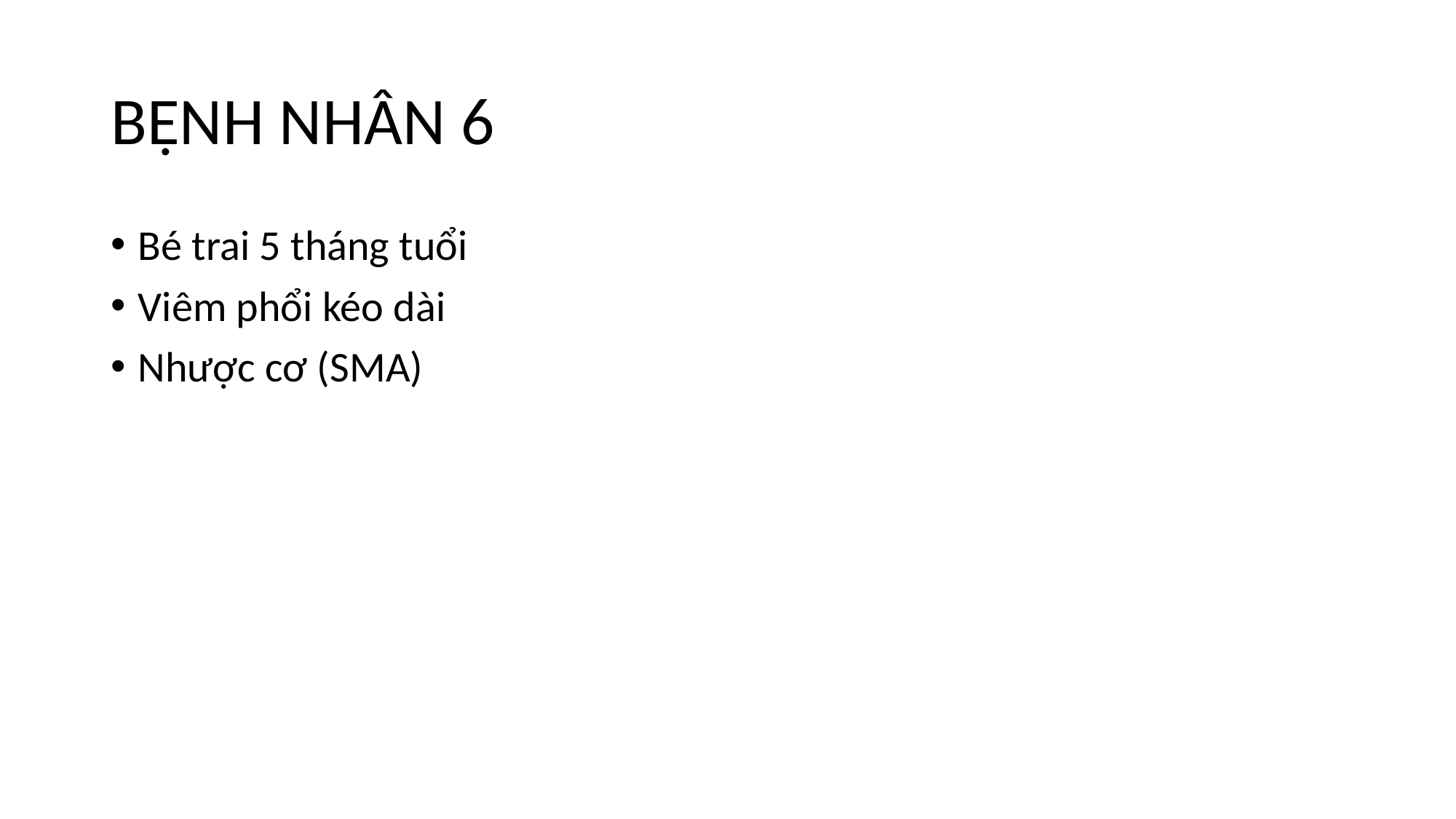

# BỆNH NHÂN 6
Bé trai 5 tháng tuổi
Viêm phổi kéo dài
Nhược cơ (SMA)